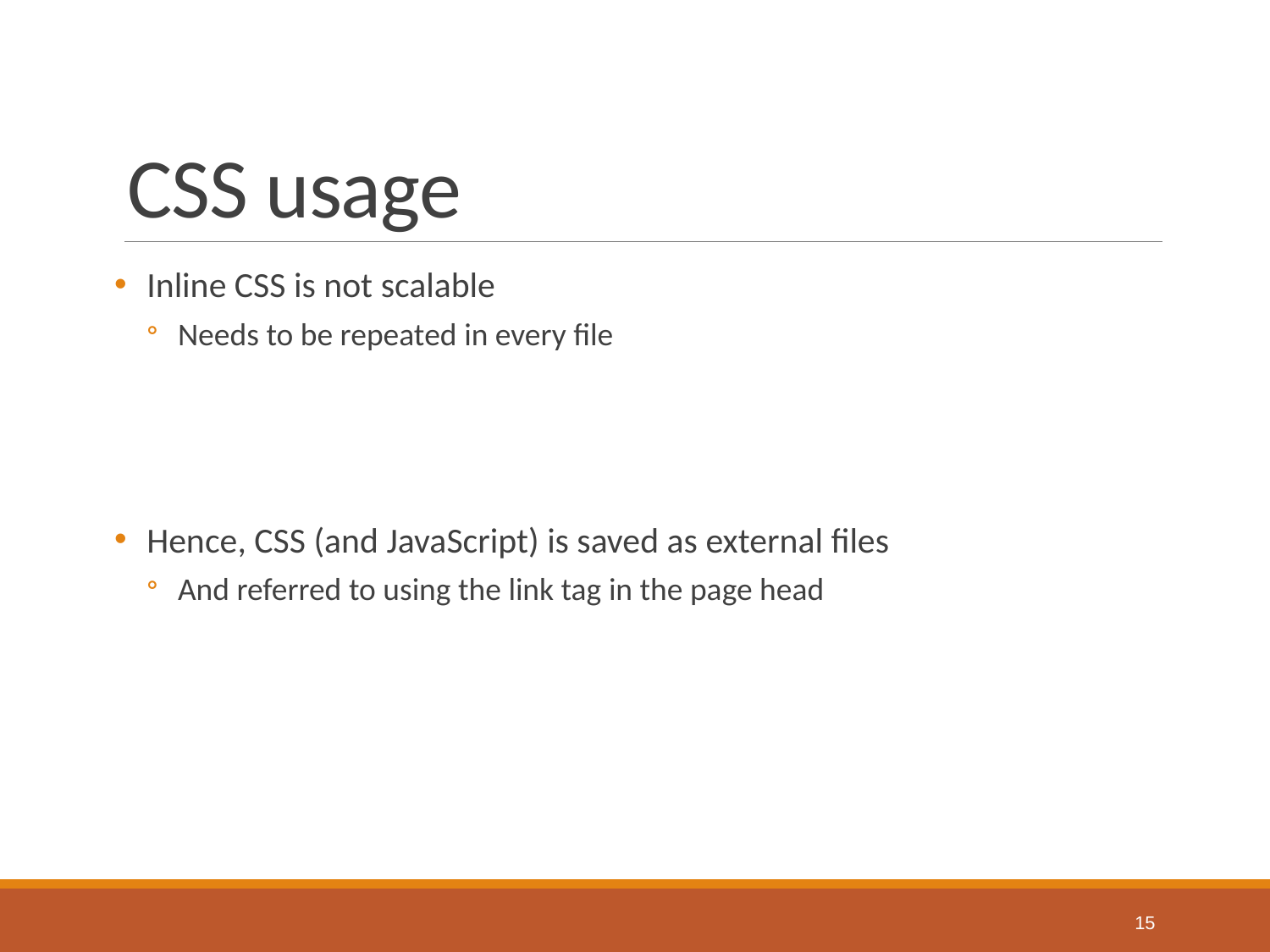

# CSS usage
Inline CSS is not scalable
Needs to be repeated in every file

Hence, CSS (and JavaScript) is saved as external files
And referred to using the link tag in the page head
15